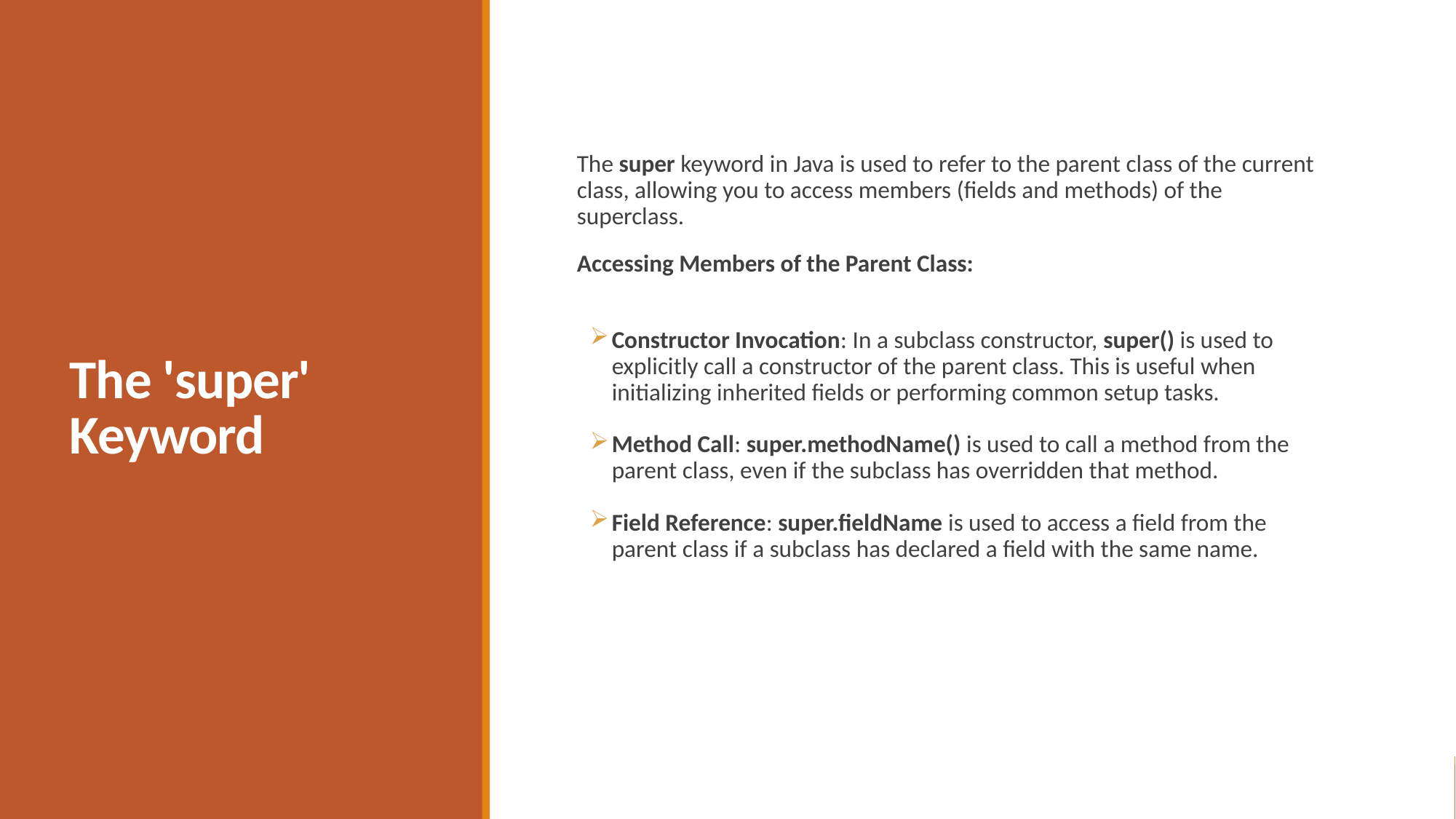

# The 'super' Keyword
The super keyword in Java is used to refer to the parent class of the current class, allowing you to access members (fields and methods) of the superclass.
Accessing Members of the Parent Class:

Constructor Invocation: In a subclass constructor, super() is used to explicitly call a constructor of the parent class. This is useful when initializing inherited fields or performing common setup tasks.

Method Call: super.methodName() is used to call a method from the parent class, even if the subclass has overridden that method.

Field Reference: super.fieldName is used to access a field from the parent class if a subclass has declared a field with the same name.